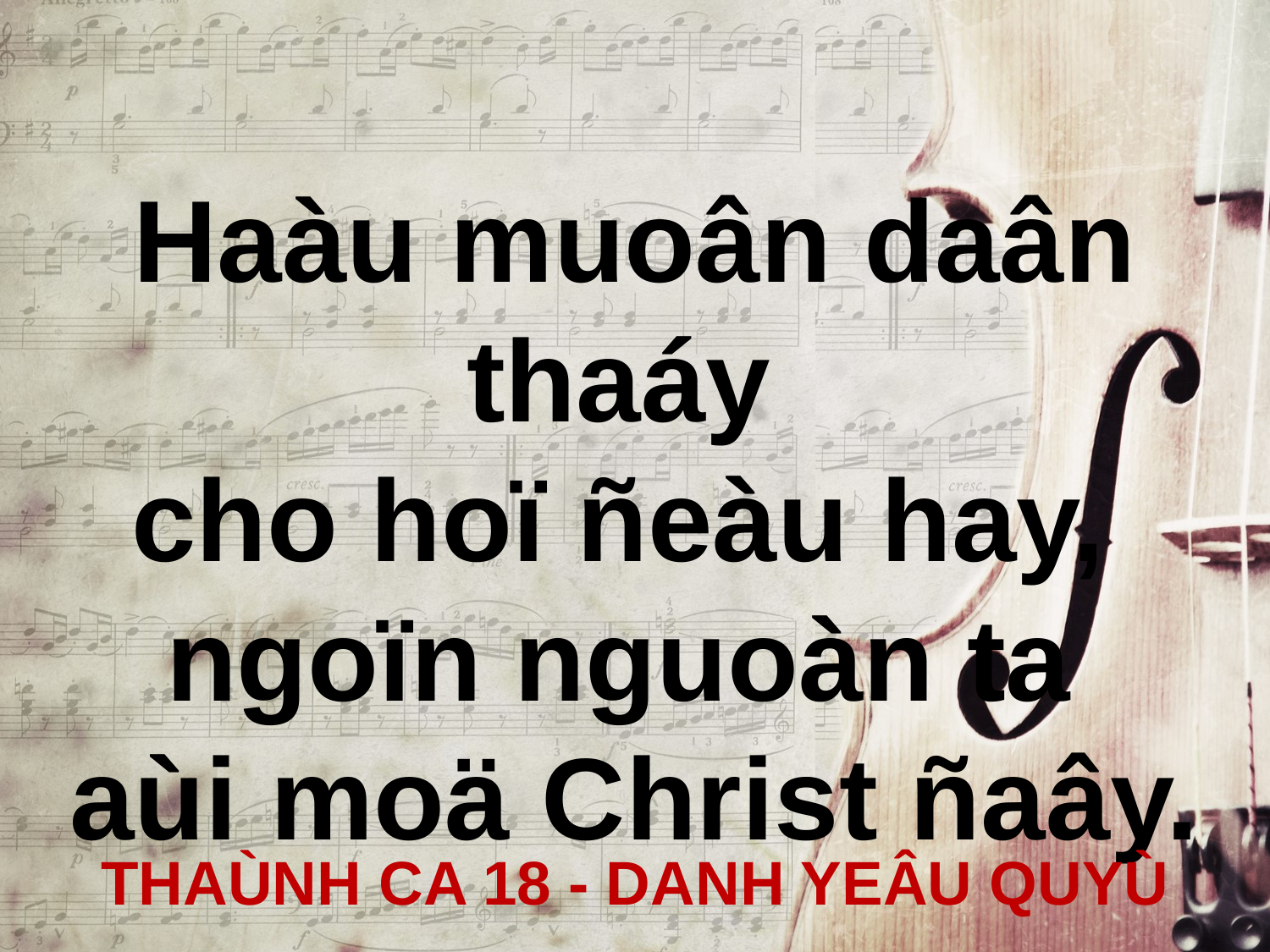

Haàu muoân daân thaáy
cho hoï ñeàu hay,
ngoïn nguoàn ta
aùi moä Christ ñaây.
THAÙNH CA 18 - DANH YEÂU QUYÙ